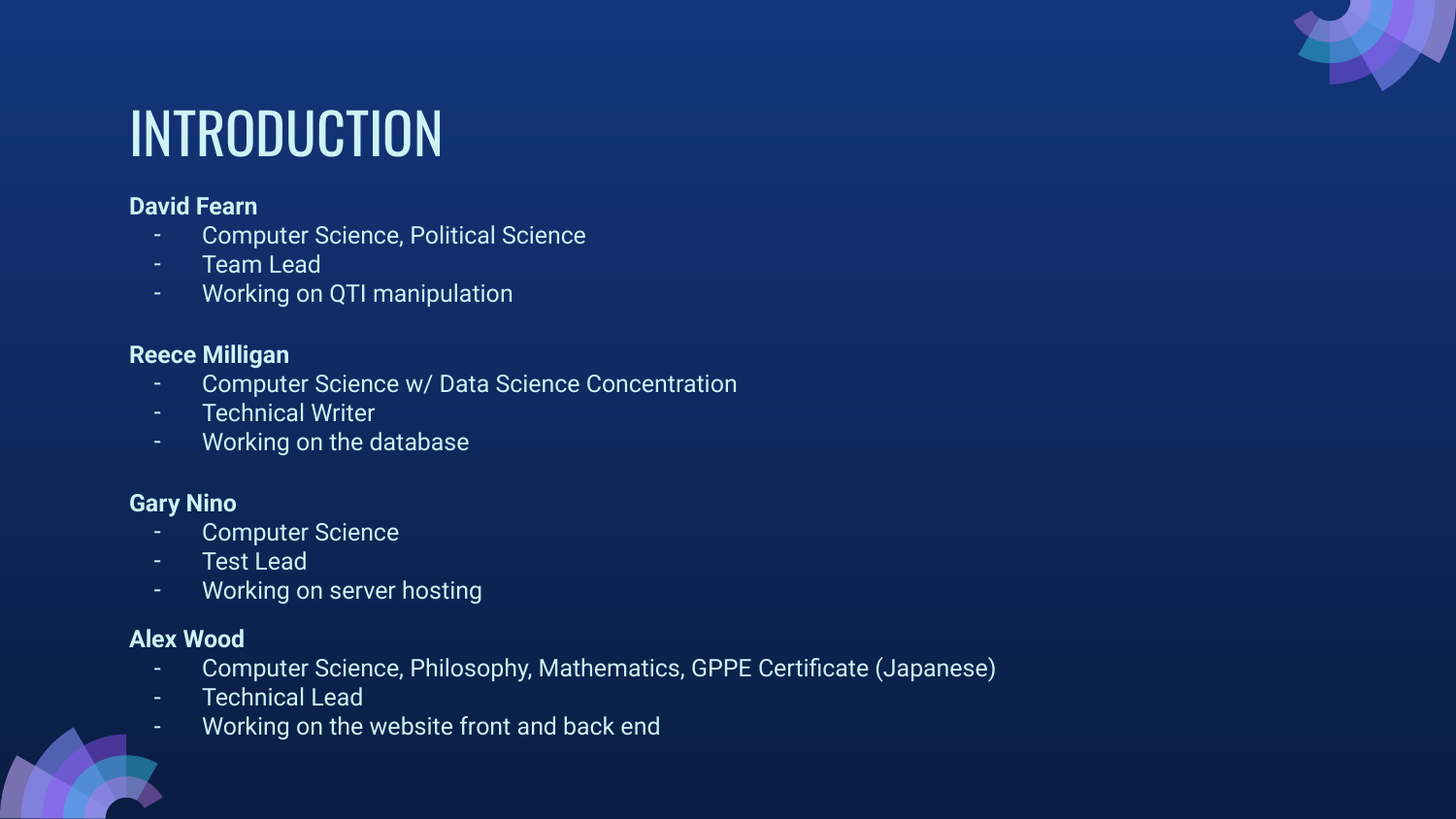

# INTRODUCTION
David Fearn
Computer Science, Political Science
Team Lead
Working on QTI manipulation
Reece Milligan
Computer Science w/ Data Science Concentration
Technical Writer
Working on the database
Gary Nino
Computer Science
Test Lead
Working on server hosting
Alex Wood
Computer Science, Philosophy, Mathematics, GPPE Certificate (Japanese)
Technical Lead
Working on the website front and back end